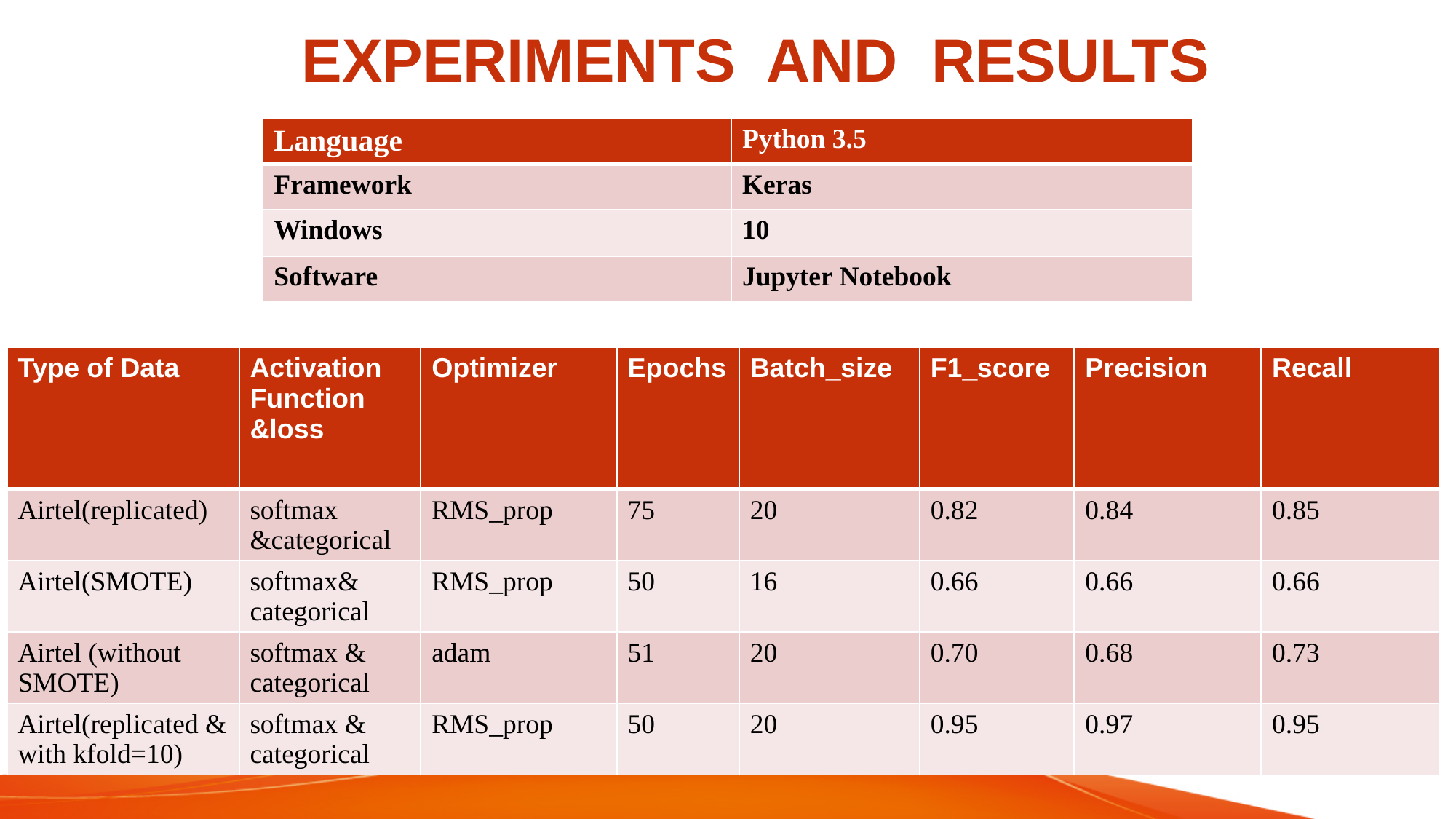

# EXPERIMENTS  AND  RESULTS
| Language | Python 3.5 |
| --- | --- |
| Framework | Keras |
| Windows | 10 |
| Software | Jupyter Notebook |
| Type of Data | Activation Function &loss | Optimizer | Epochs | Batch\_size | F1\_score | Precision | Recall |
| --- | --- | --- | --- | --- | --- | --- | --- |
| Airtel(replicated) | softmax &categorical | RMS\_prop | 75 | 20 | 0.82 | 0.84 | 0.85 |
| Airtel(SMOTE) | softmax& categorical | RMS\_prop | 50 | 16 | 0.66 | 0.66 | 0.66 |
| Airtel (without SMOTE) | softmax & categorical | adam | 51 | 20 | 0.70 | 0.68 | 0.73 |
| Airtel(replicated & with kfold=10) | softmax & categorical | RMS\_prop | 50 | 20 | 0.95 | 0.97 | 0.95 |